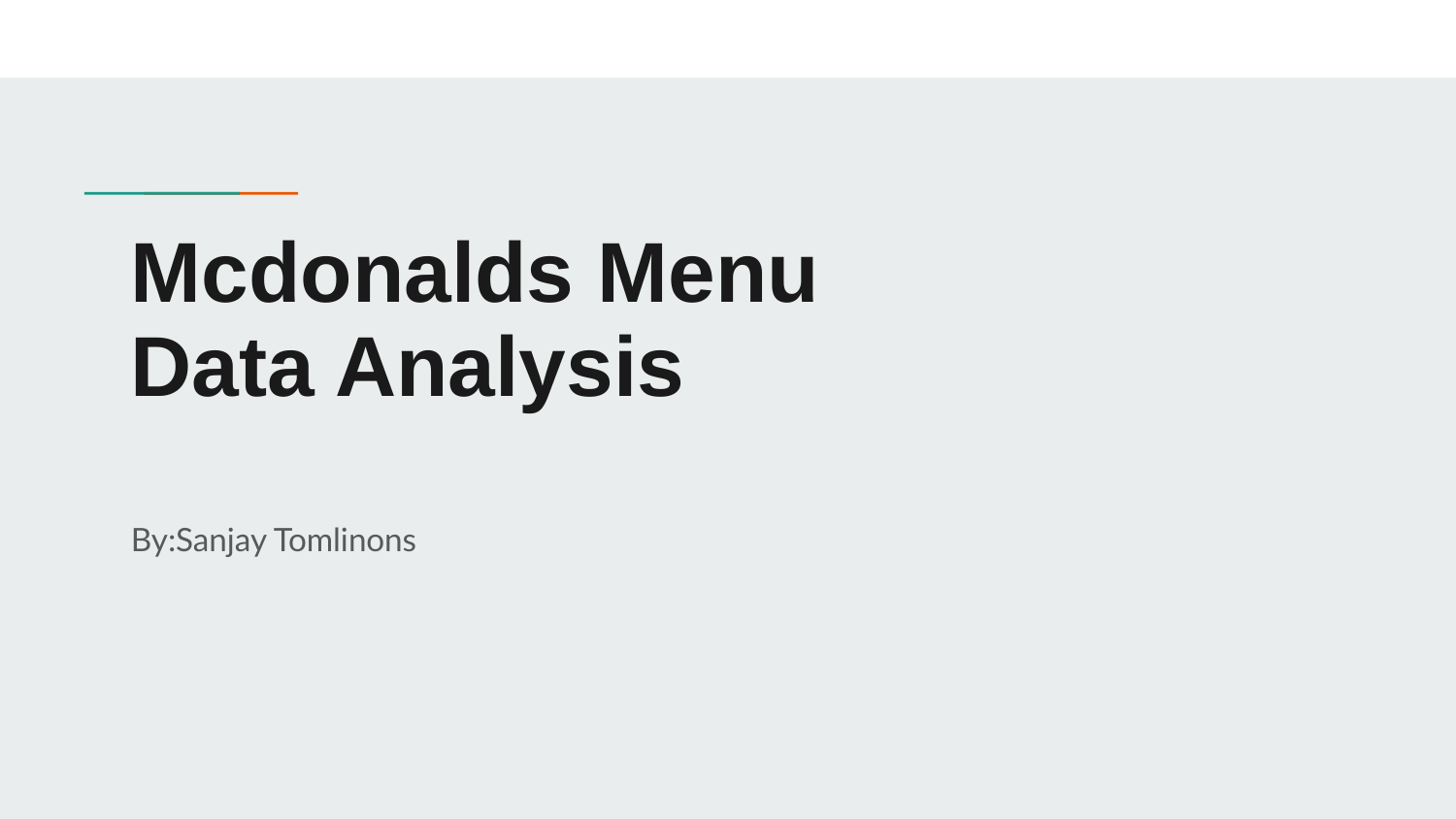

# Mcdonalds Menu
Data Analysis
By:Sanjay Tomlinons